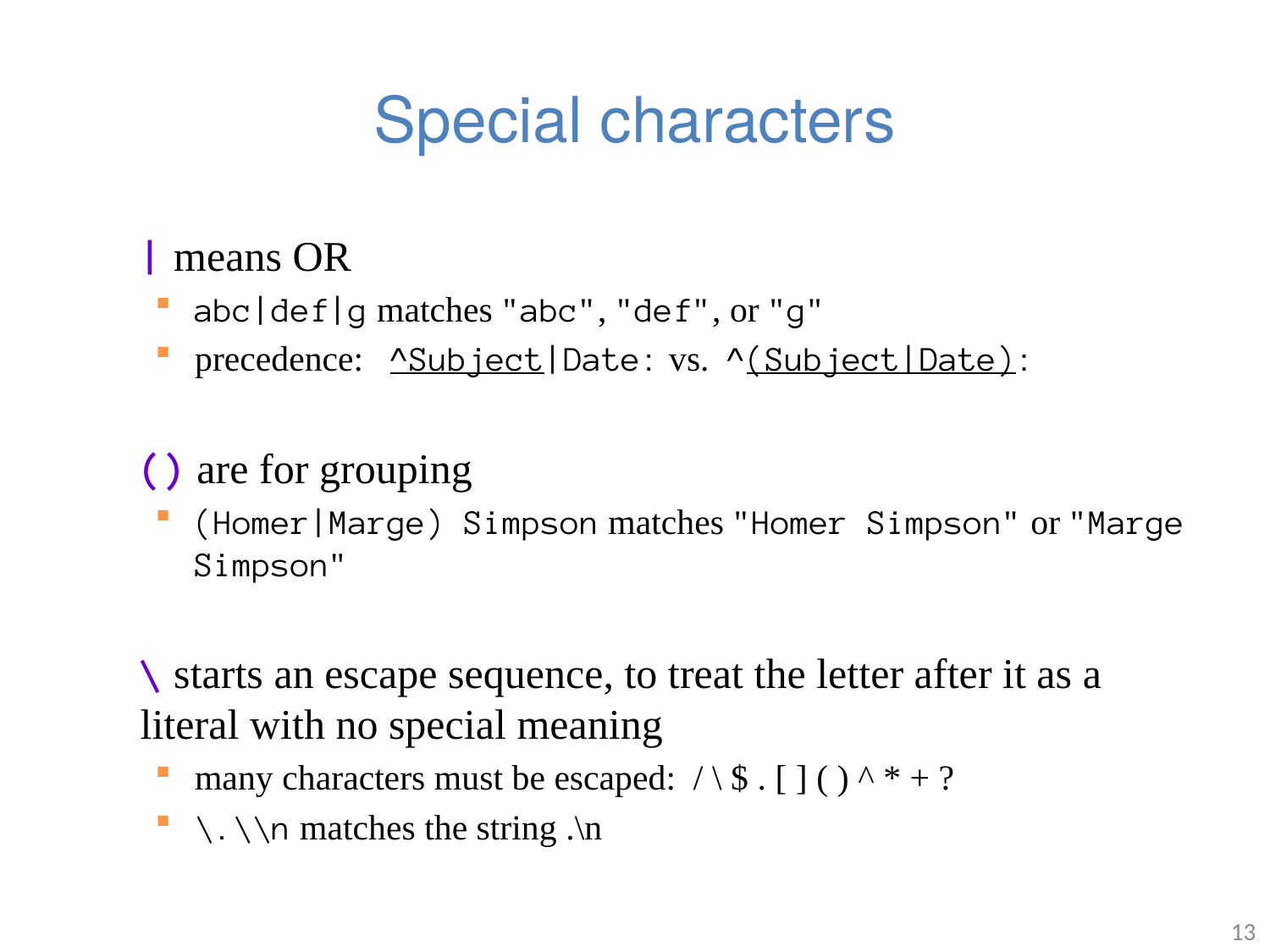

Special characters
	| means OR
abc|def|g matches "abc", "def", or "g"
precedence:   ^Subject|Date: vs.  ^(Subject|Date):

	() are for grouping
(Homer|Marge) Simpson matches "Homer Simpson" or "Marge Simpson"

	\ starts an escape sequence, to treat the letter after it as a literal with no special meaning
many characters must be escaped:  / \ $ . [ ] ( ) ^ * + ?
\.\\n matches the string .\n
13